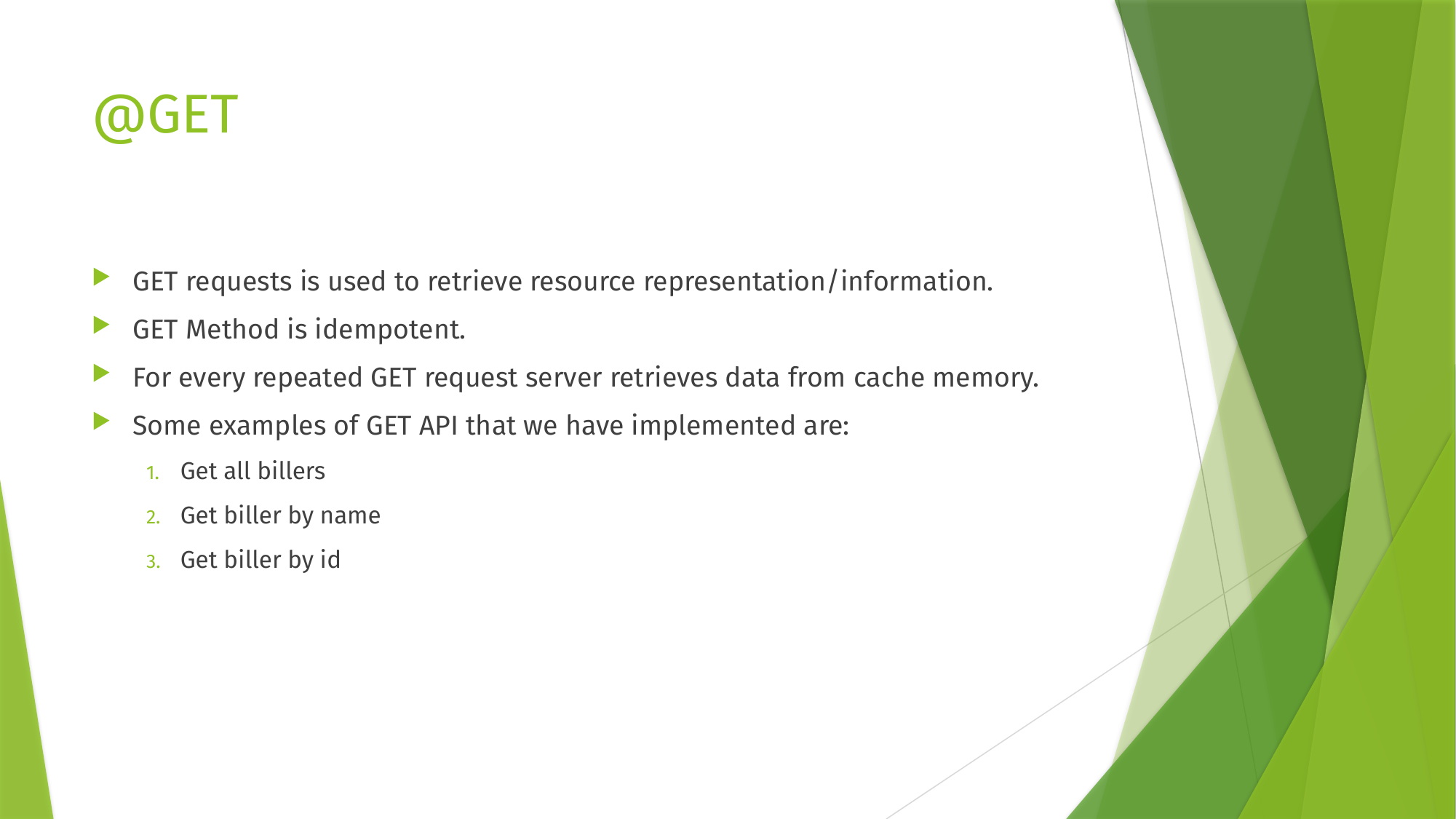

# @GET
GET requests is used to retrieve resource representation/information.
GET Method is idempotent.
For every repeated GET request server retrieves data from cache memory.
Some examples of GET API that we have implemented are:
Get all billers
Get biller by name
Get biller by id